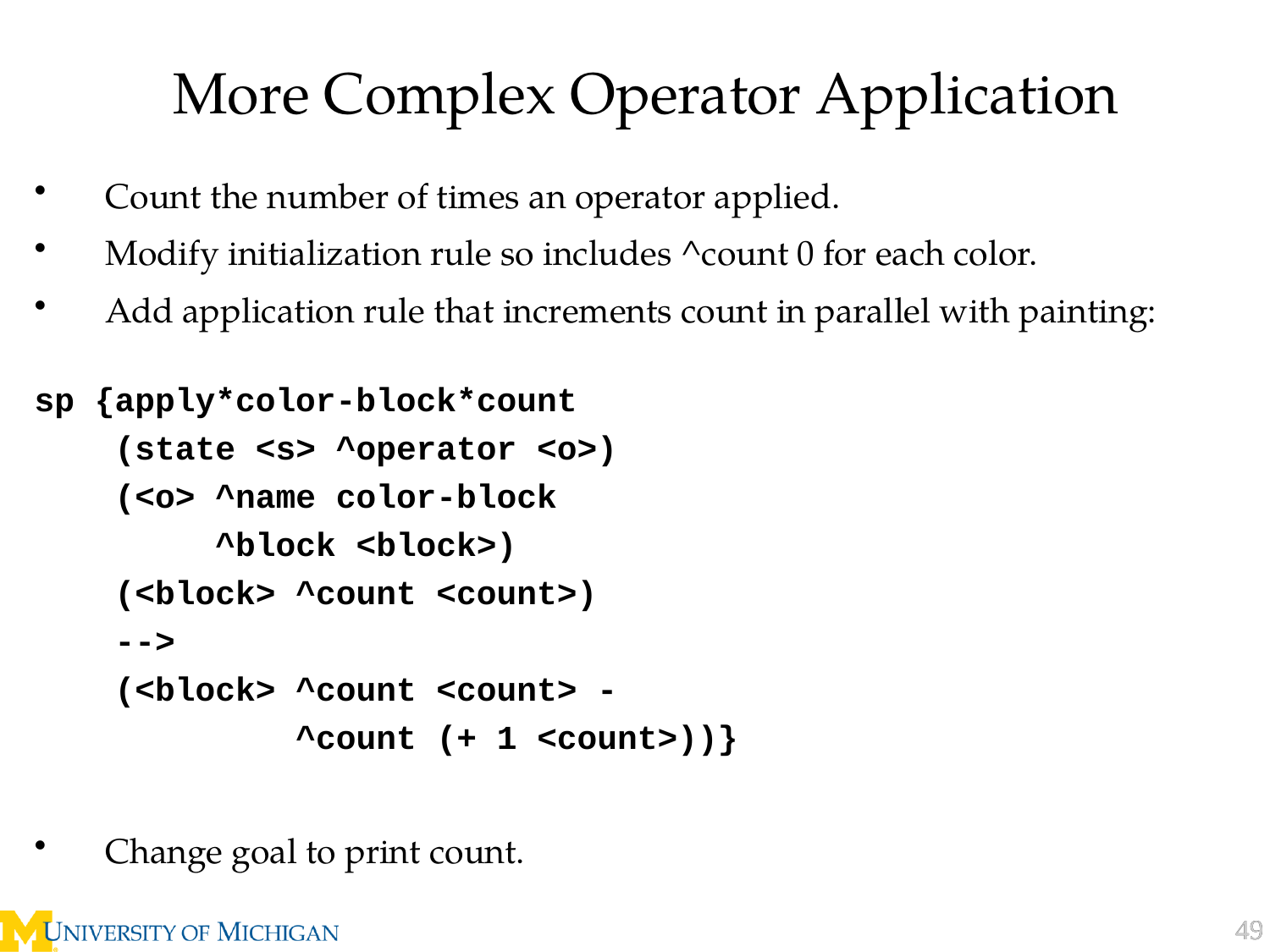

# More Complex Operator Application
Count the number of times an operator applied.
Modify initialization rule so includes ^count 0 for each color.
Add application rule that increments count in parallel with painting:

sp {apply*color-block*count
    (state <s> ^operator <o>)
    (<o> ^name color-block
         ^block <block>)
    (<block> ^count <count>)
    -->
    (<block> ^count <count> -
             ^count (+ 1 <count>))}

Change goal to print count.